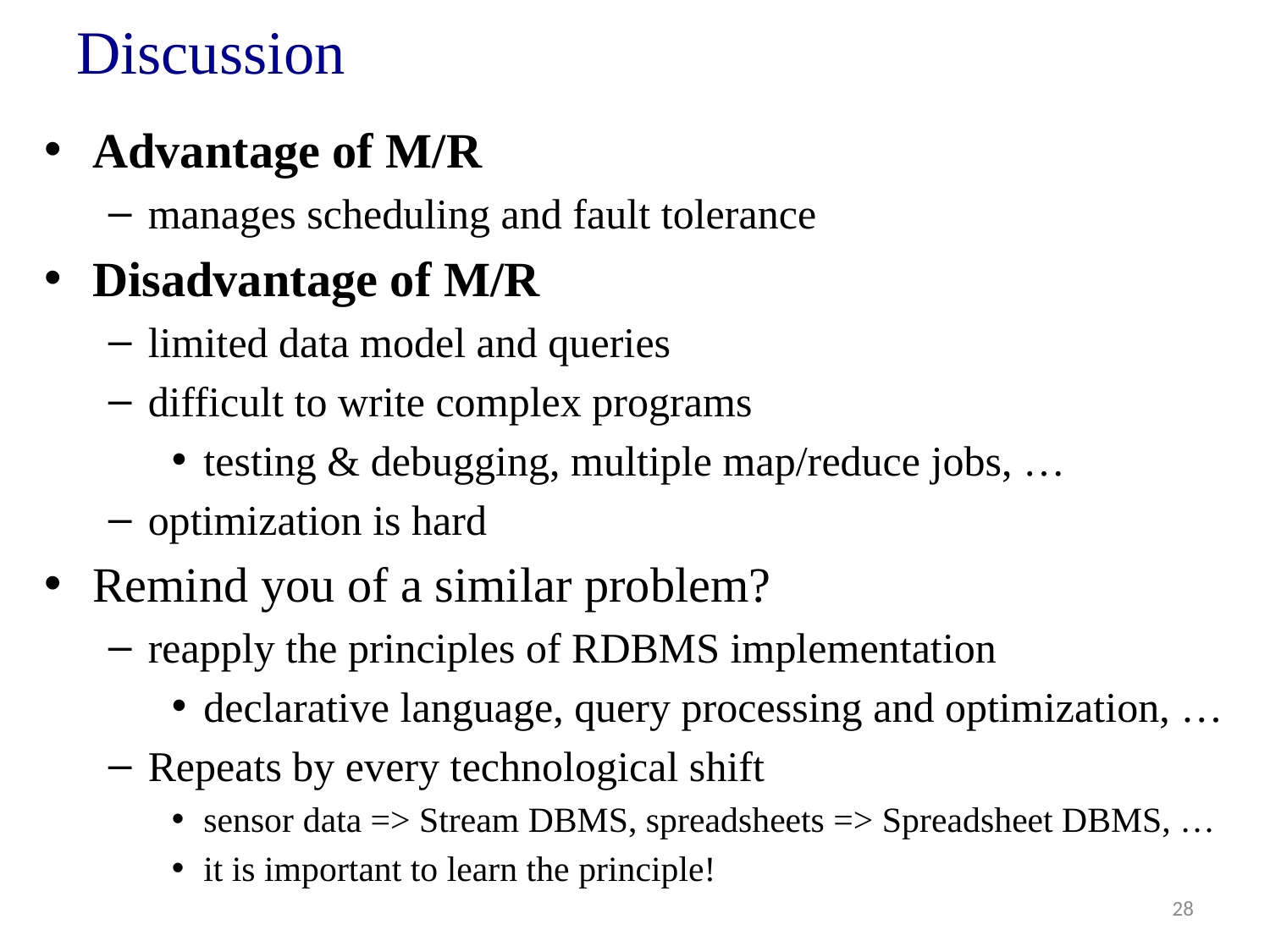

# Discussion
Advantage of M/R
manages scheduling and fault tolerance
Disadvantage of M/R
limited data model and queries
difficult to write complex programs
testing & debugging, multiple map/reduce jobs, …
optimization is hard
Remind you of a similar problem?
reapply the principles of RDBMS implementation
declarative language, query processing and optimization, …
Repeats by every technological shift
sensor data => Stream DBMS, spreadsheets => Spreadsheet DBMS, …
it is important to learn the principle!

28